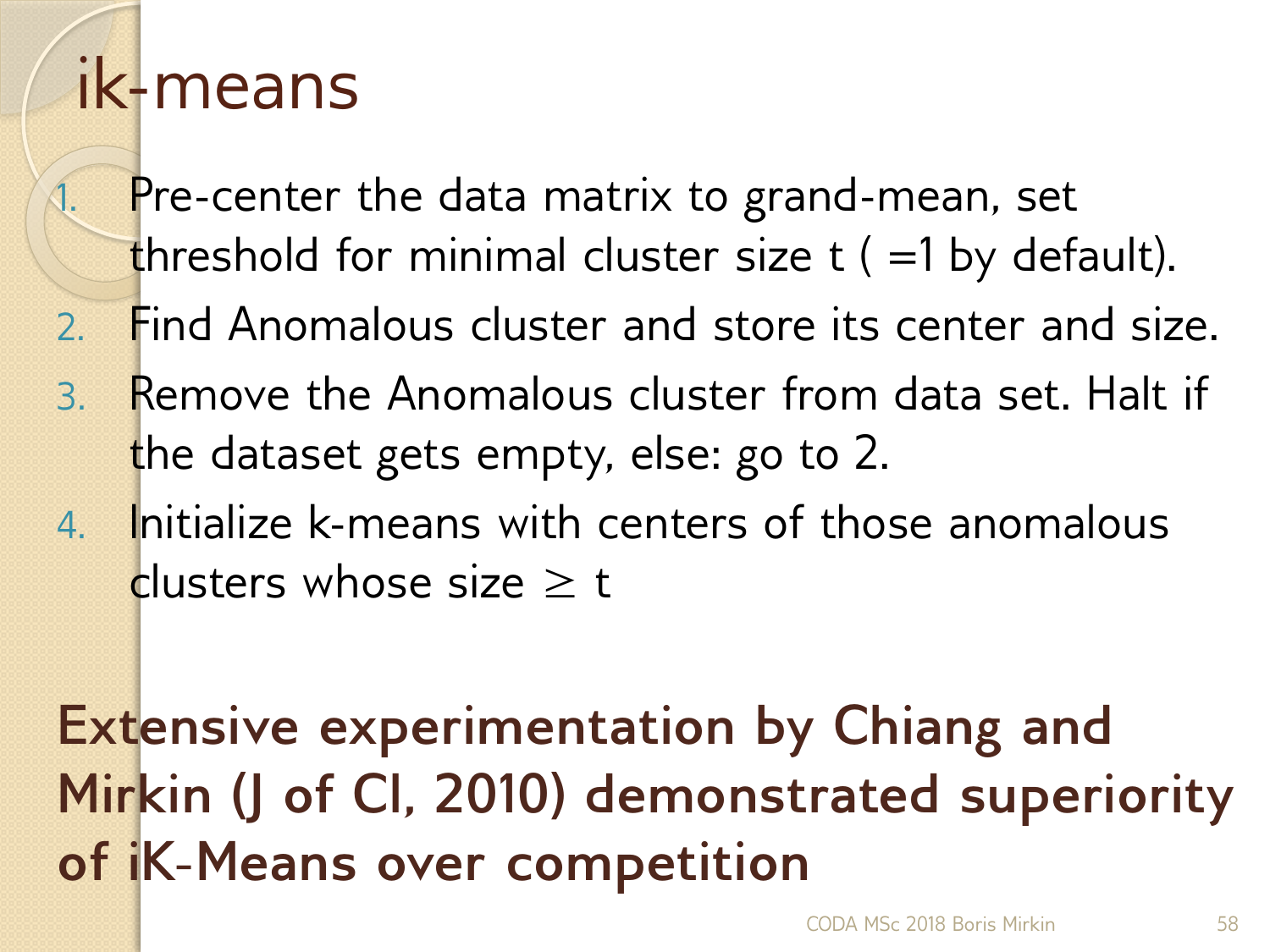

# ik-means
Pre-center the data matrix to grand-mean, set threshold for minimal cluster size t ( =1 by default).
Find Anomalous cluster and store its center and size.
Remove the Anomalous cluster from data set. Halt if the dataset gets empty, else: go to 2.
Initialize k-means with centers of those anomalous clusters whose size ≥ t

Extensive experimentation by Chiang and Mirkin (J of Cl, 2010) demonstrated superiority of iK-Means over competition

CODA MSc 2018 Boris Mirkin
58